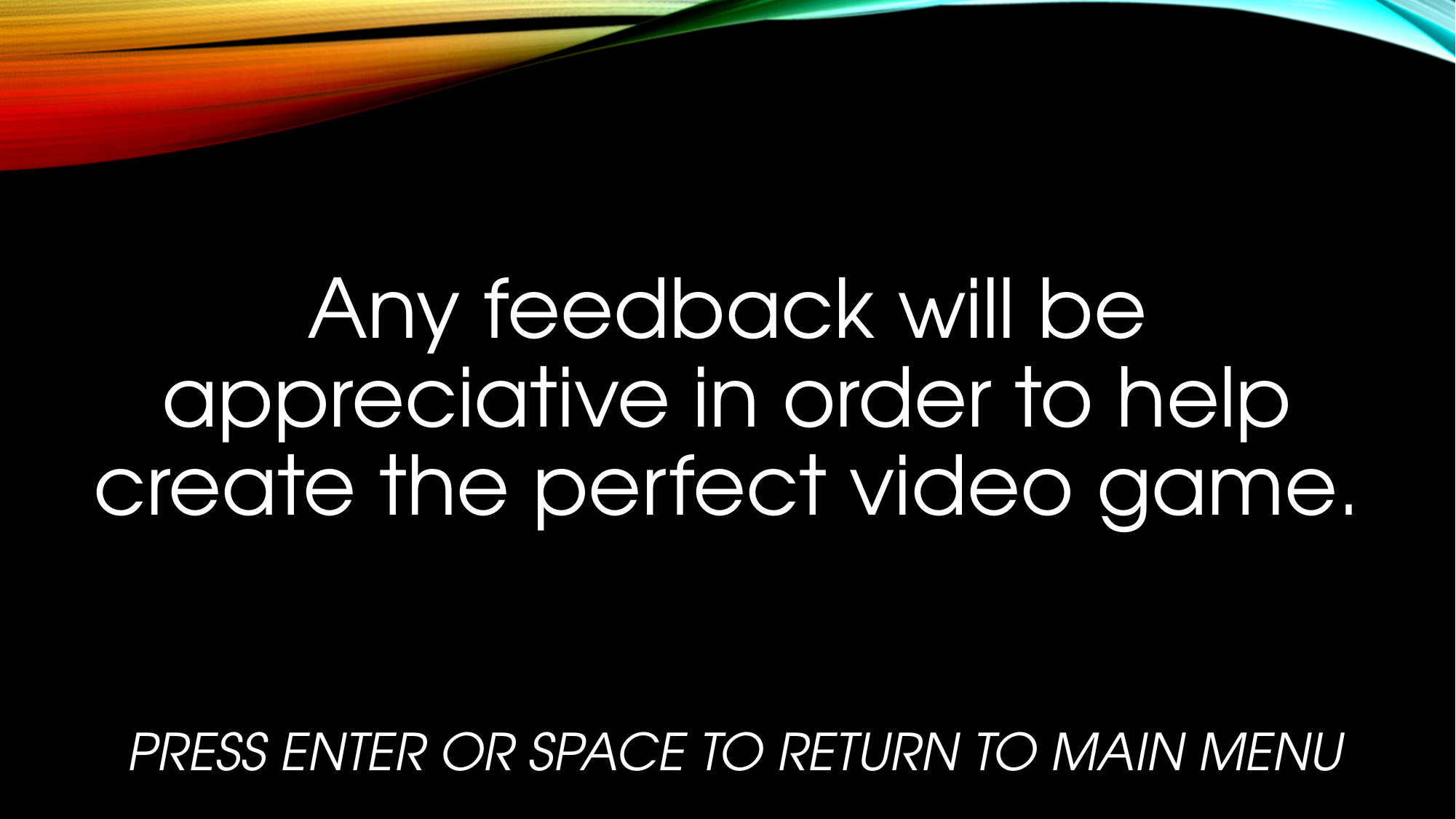

Any feedback will be appreciative in order to help create the perfect video game.
# Press Enter or Space to Return to Main Menu